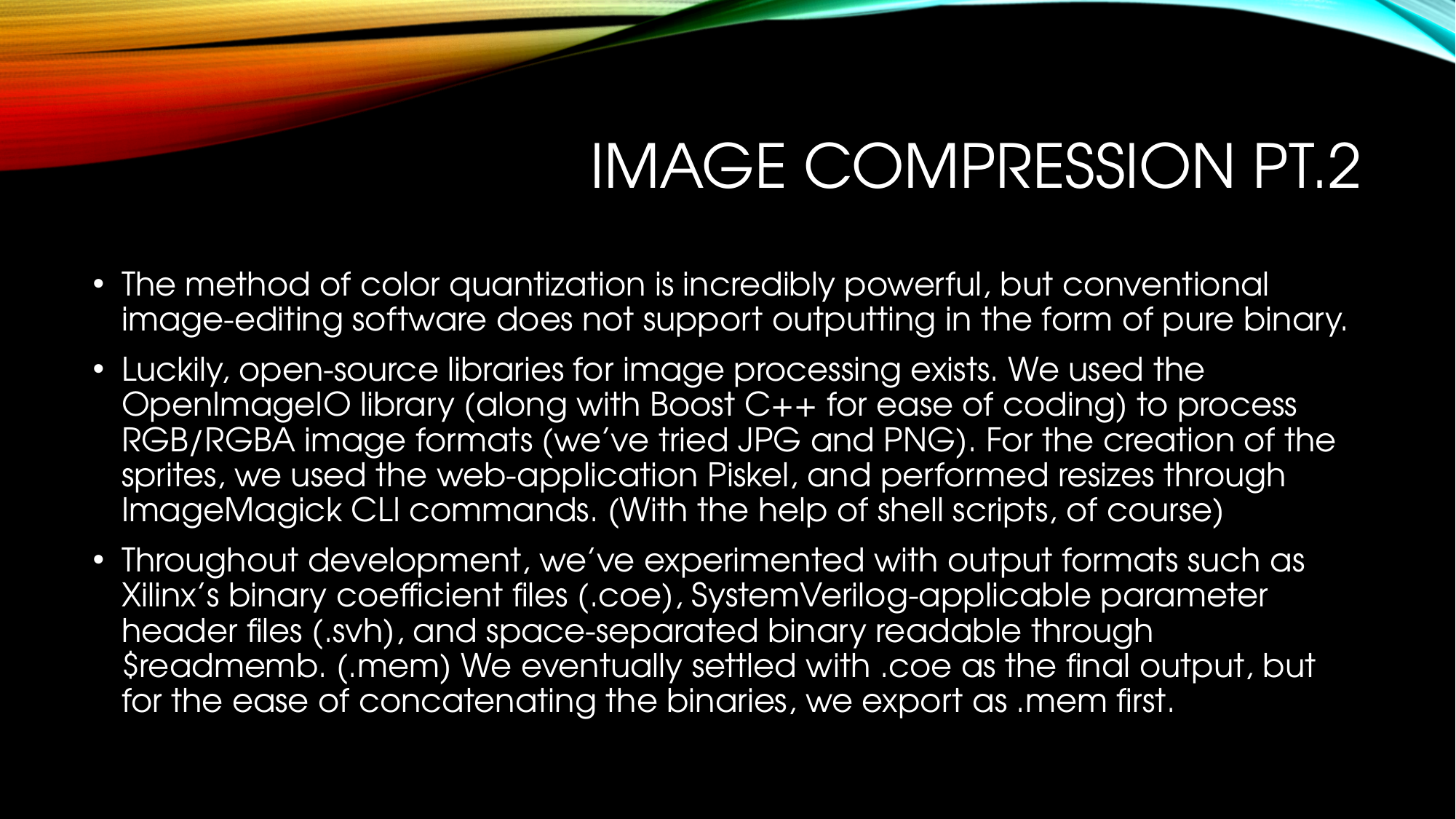

# IMAGE compression PT.2
The method of color quantization is incredibly powerful, but conventional image-editing software does not support outputting in the form of pure binary.
Luckily, open-source libraries for image processing exists. We used the OpenImageIO library (along with Boost C++ for ease of coding) to process RGB/RGBA image formats (we’ve tried JPG and PNG). For the creation of the sprites, we used the web-application Piskel, and performed resizes through ImageMagick CLI commands. (With the help of shell scripts, of course)
Throughout development, we’ve experimented with output formats such as Xilinx’s binary coefficient files (.coe), SystemVerilog-applicable parameter header files (.svh), and space-separated binary readable through $readmemb. (.mem) We eventually settled with .coe as the final output, but for the ease of concatenating the binaries, we export as .mem first.